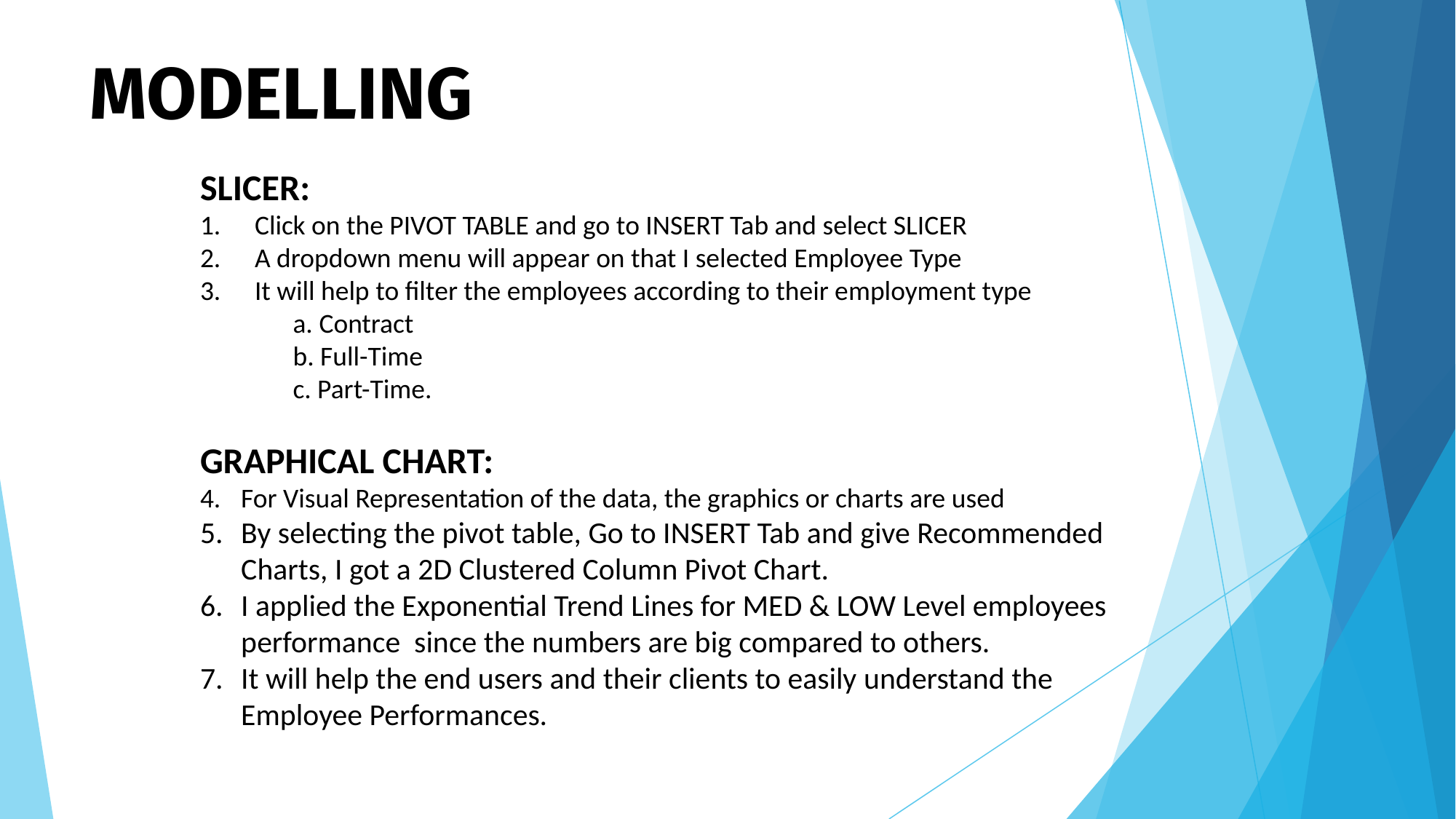

# MODELLING
SLICER:
Click on the PIVOT TABLE and go to INSERT Tab and select SLICER
A dropdown menu will appear on that I selected Employee Type
It will help to filter the employees according to their employment type
               a. Contract
               b. Full-Time
               c. Part-Time.

GRAPHICAL CHART:
For Visual Representation of the data, the graphics or charts are used
By selecting the pivot table, Go to INSERT Tab and give Recommended Charts, I got a 2D Clustered Column Pivot Chart.
I applied the Exponential Trend Lines for MED & LOW Level employees performance  since the numbers are big compared to others.
It will help the end users and their clients to easily understand the Employee Performances.